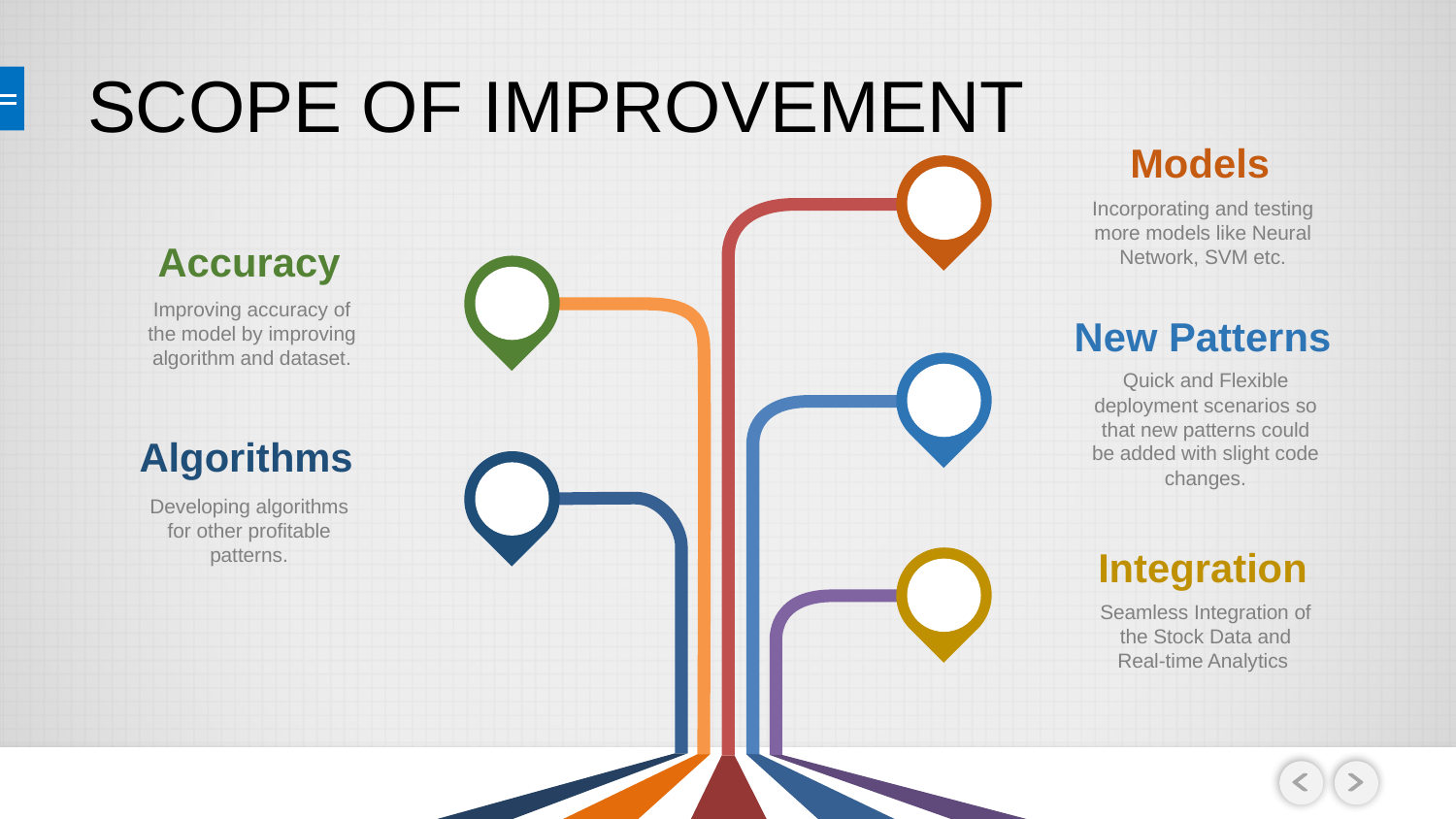

# SCOPE OF IMPROVEMENT
Models
Incorporating and testing more models like Neural Network, SVM etc.

Accuracy
Improving accuracy of the model by improving algorithm and dataset.

New Patterns
Quick and Flexible deployment scenarios so that new patterns could be added with slight code changes.

Algorithms
Developing algorithms for other profitable patterns.

Integration
Seamless Integration of the Stock Data and
Real-time Analytics